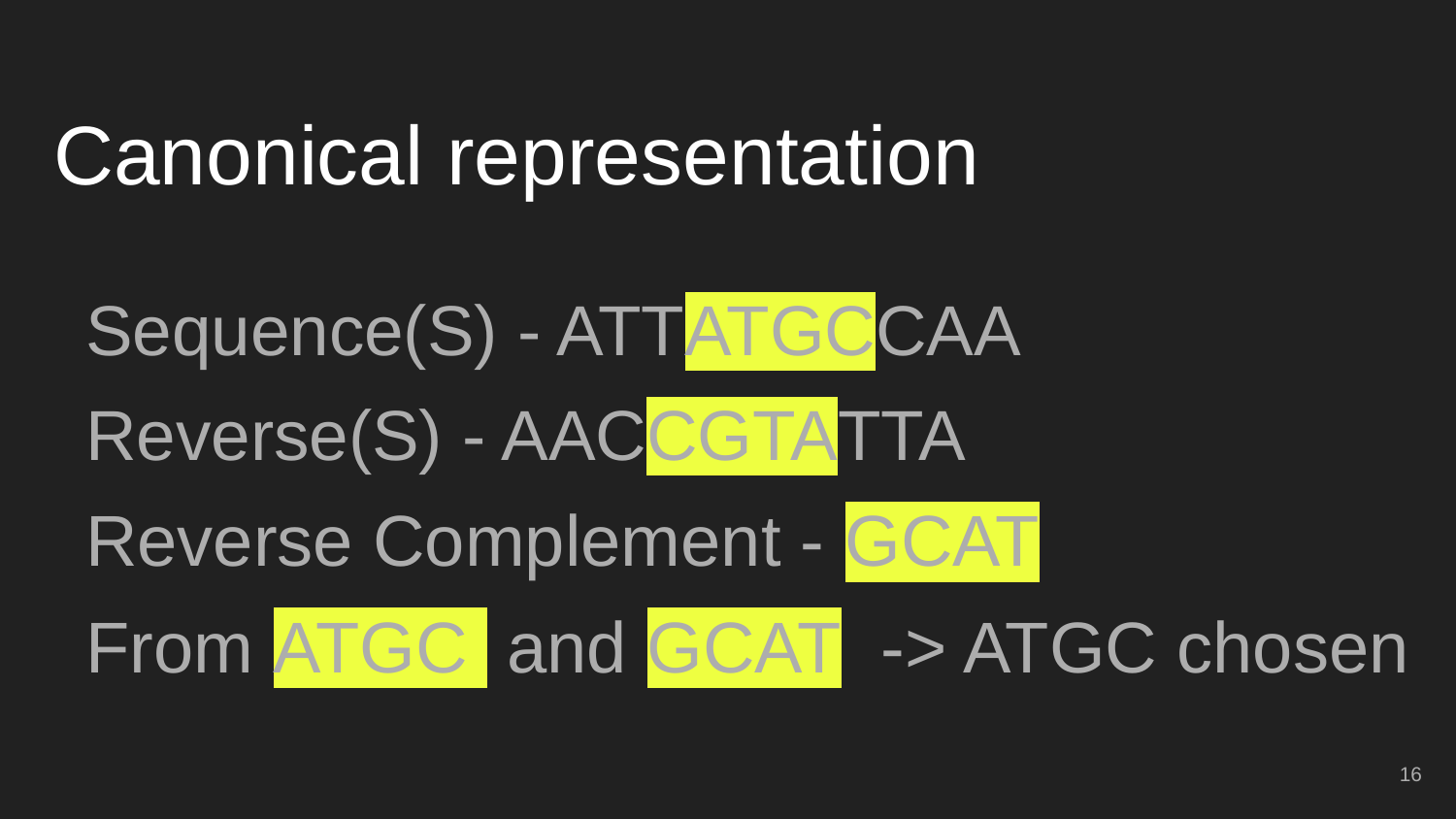

# Canonical representation

Sequence(S) - ATTATGCCAA
Reverse(S) - AACCGTATTA
Reverse Complement - GCAT
From ATGC  and GCAT  -> ATGC chosen

16